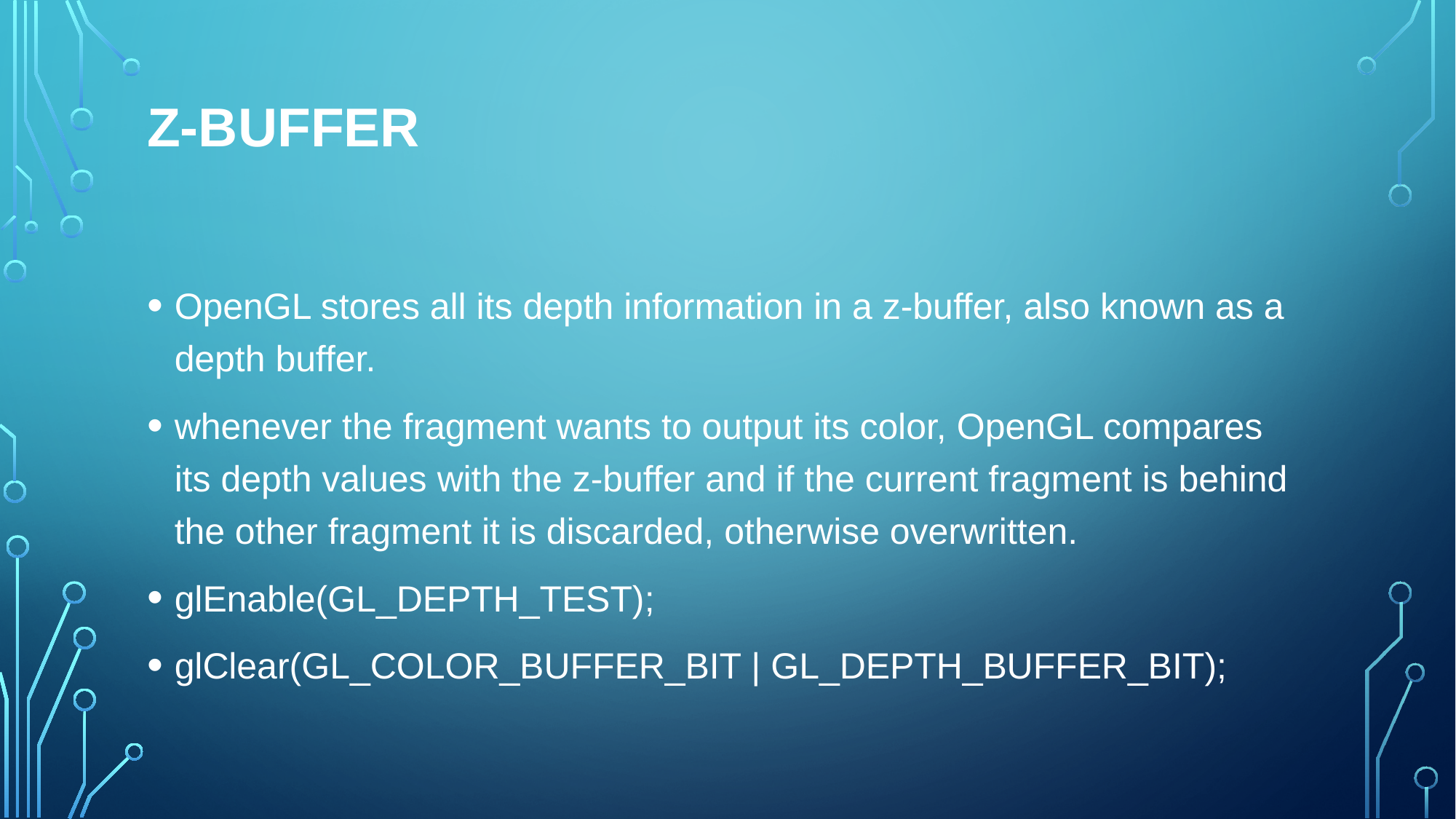

# Z-buffer
OpenGL stores all its depth information in a z-buffer, also known as a depth buffer.
whenever the fragment wants to output its color, OpenGL compares its depth values with the z-buffer and if the current fragment is behind the other fragment it is discarded, otherwise overwritten.
glEnable(GL_DEPTH_TEST);
glClear(GL_COLOR_BUFFER_BIT | GL_DEPTH_BUFFER_BIT);